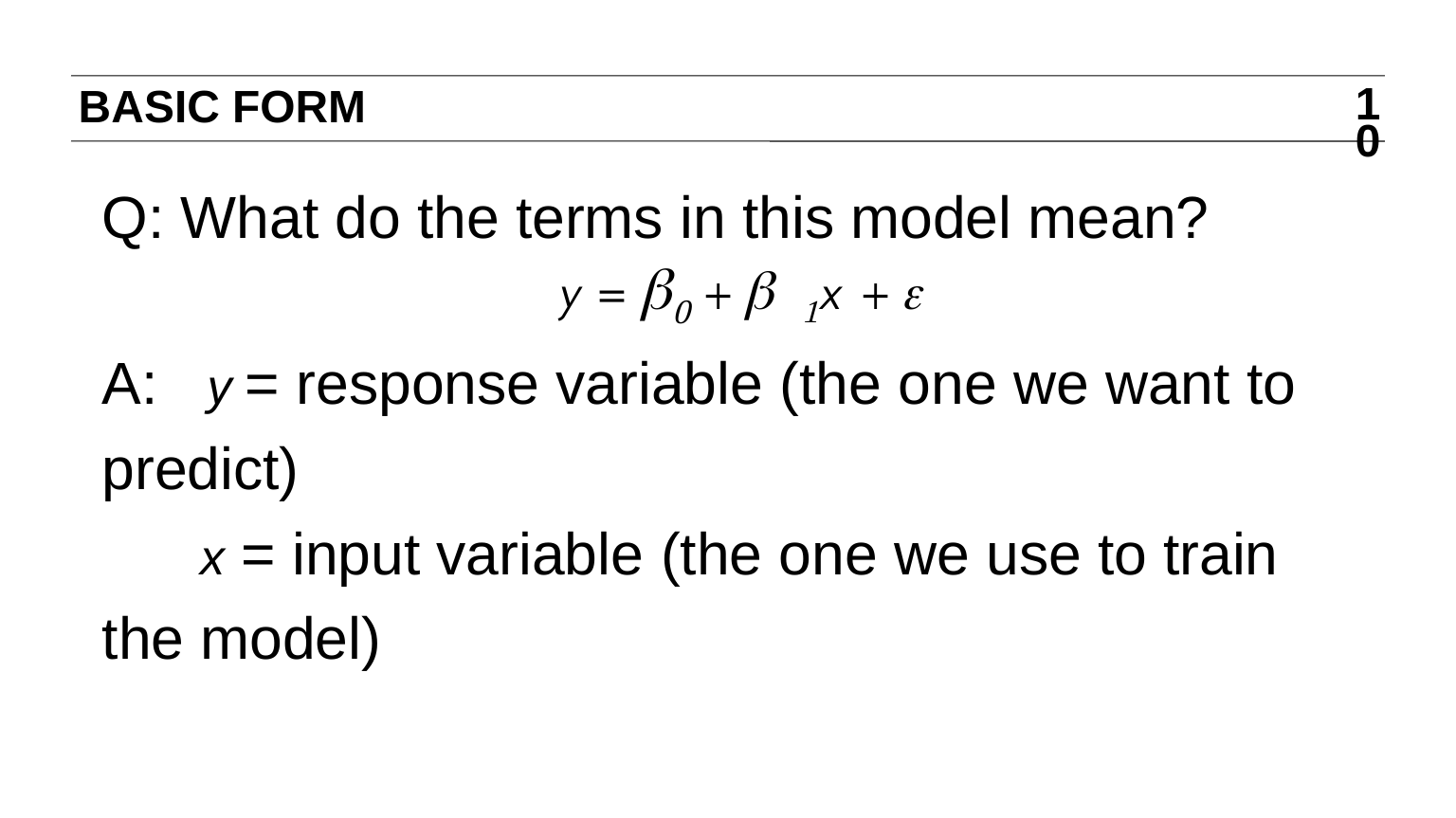

BASIC FORM
10
Q: What do the terms in this model mean?
y = β0 + β 1x + ε
A:   y = response variable (the one we want to predict)
      x = input variable (the one we use to train the model)